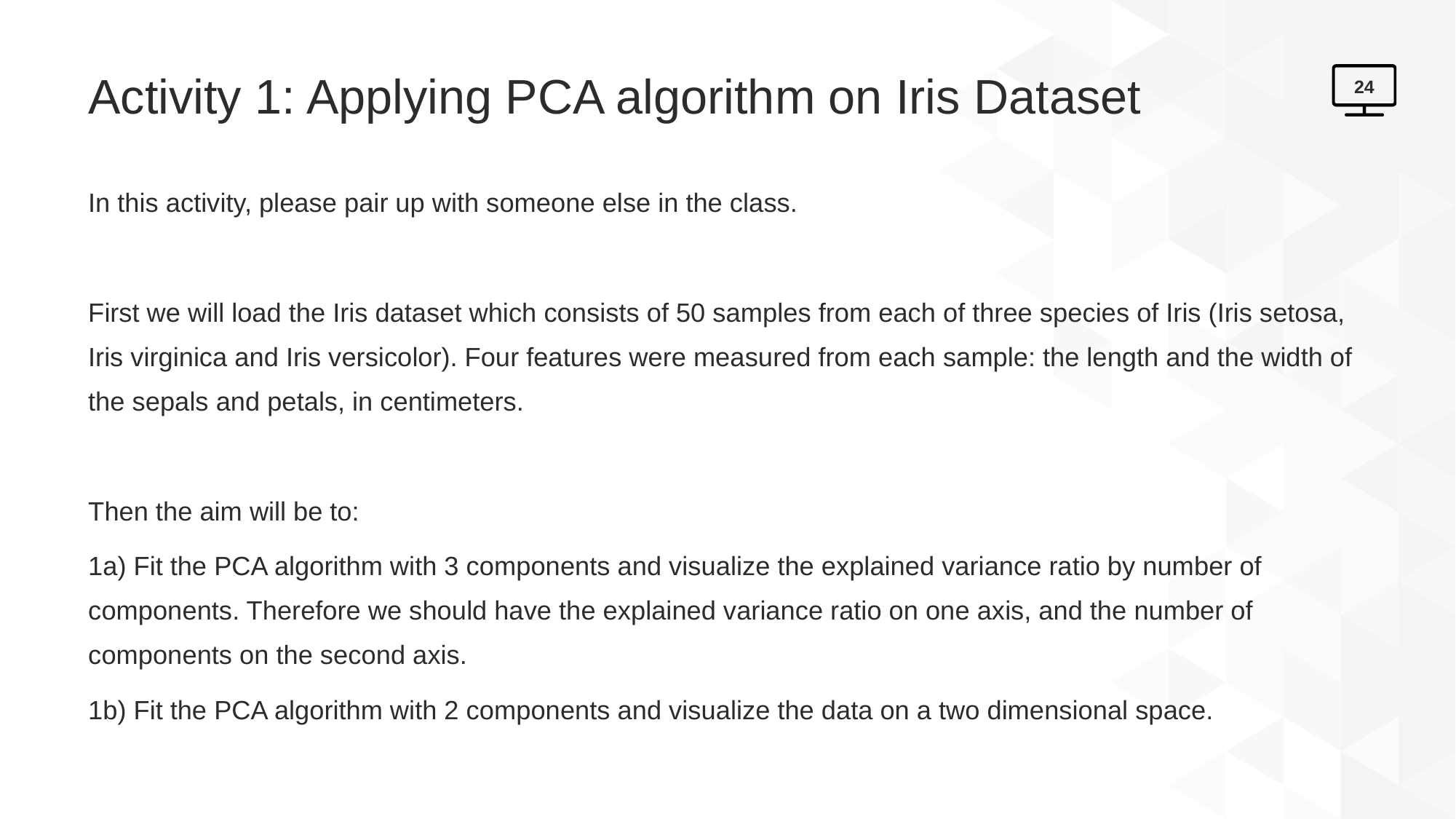

# Activity 1: Applying PCA algorithm on Iris Dataset
24
In this activity, please pair up with someone else in the class.

First we will load the Iris dataset which consists of 50 samples from each of three species of Iris (Iris setosa, Iris virginica and Iris versicolor). Four features were measured from each sample: the length and the width of the sepals and petals, in centimeters.

Then the aim will be to:
1a) Fit the PCA algorithm with 3 components and visualize the explained variance ratio by number of components. Therefore we should have the explained variance ratio on one axis, and the number of components on the second axis.
1b) Fit the PCA algorithm with 2 components and visualize the data on a two dimensional space.